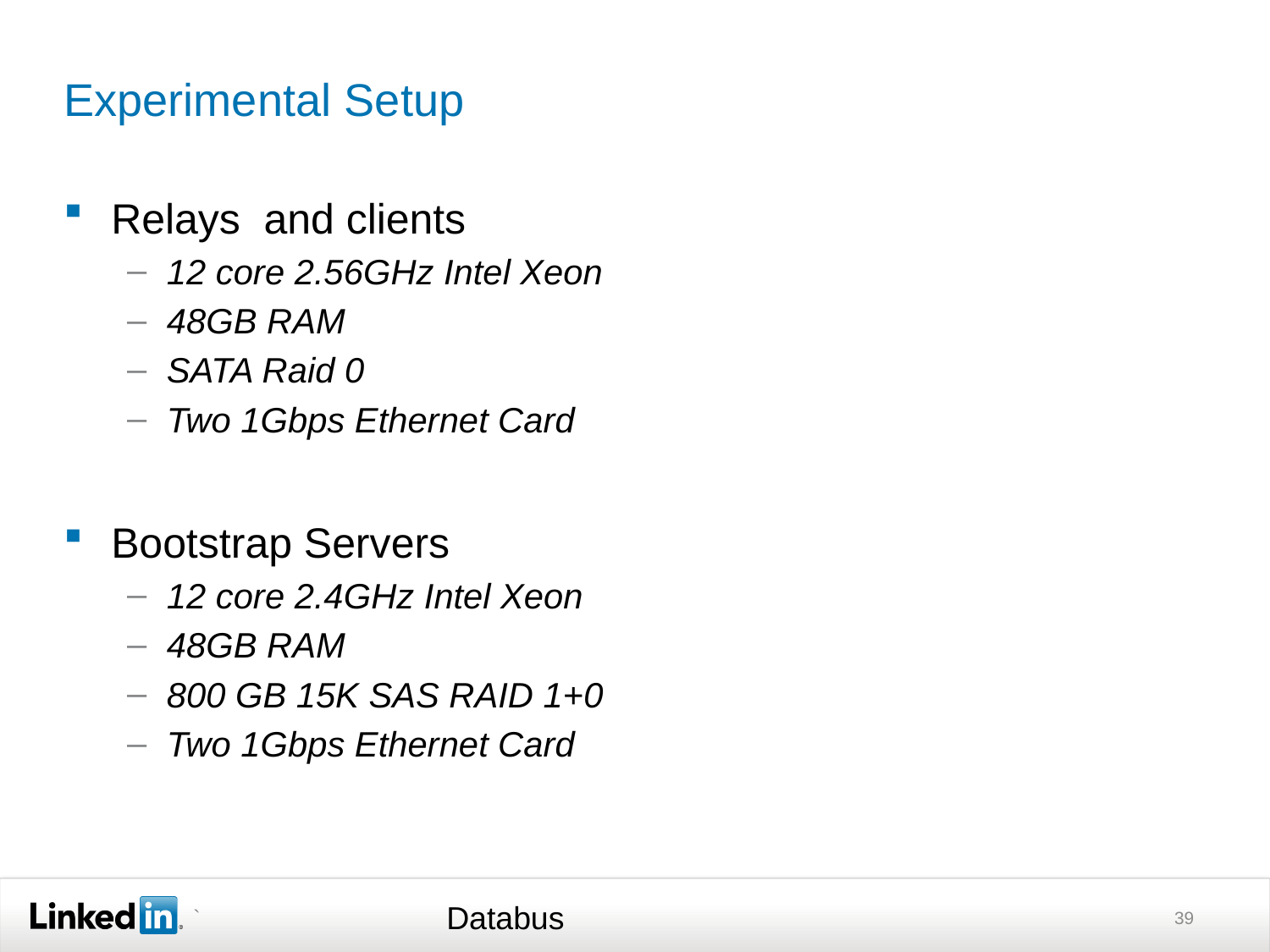

# Experimental Setup
Relays  and clients
12 core 2.56GHz Intel Xeon
48GB RAM
SATA Raid 0
Two 1Gbps Ethernet Card

Bootstrap Servers
12 core 2.4GHz Intel Xeon
48GB RAM
800 GB 15K SAS RAID 1+0
Two 1Gbps Ethernet Card
Databus
39